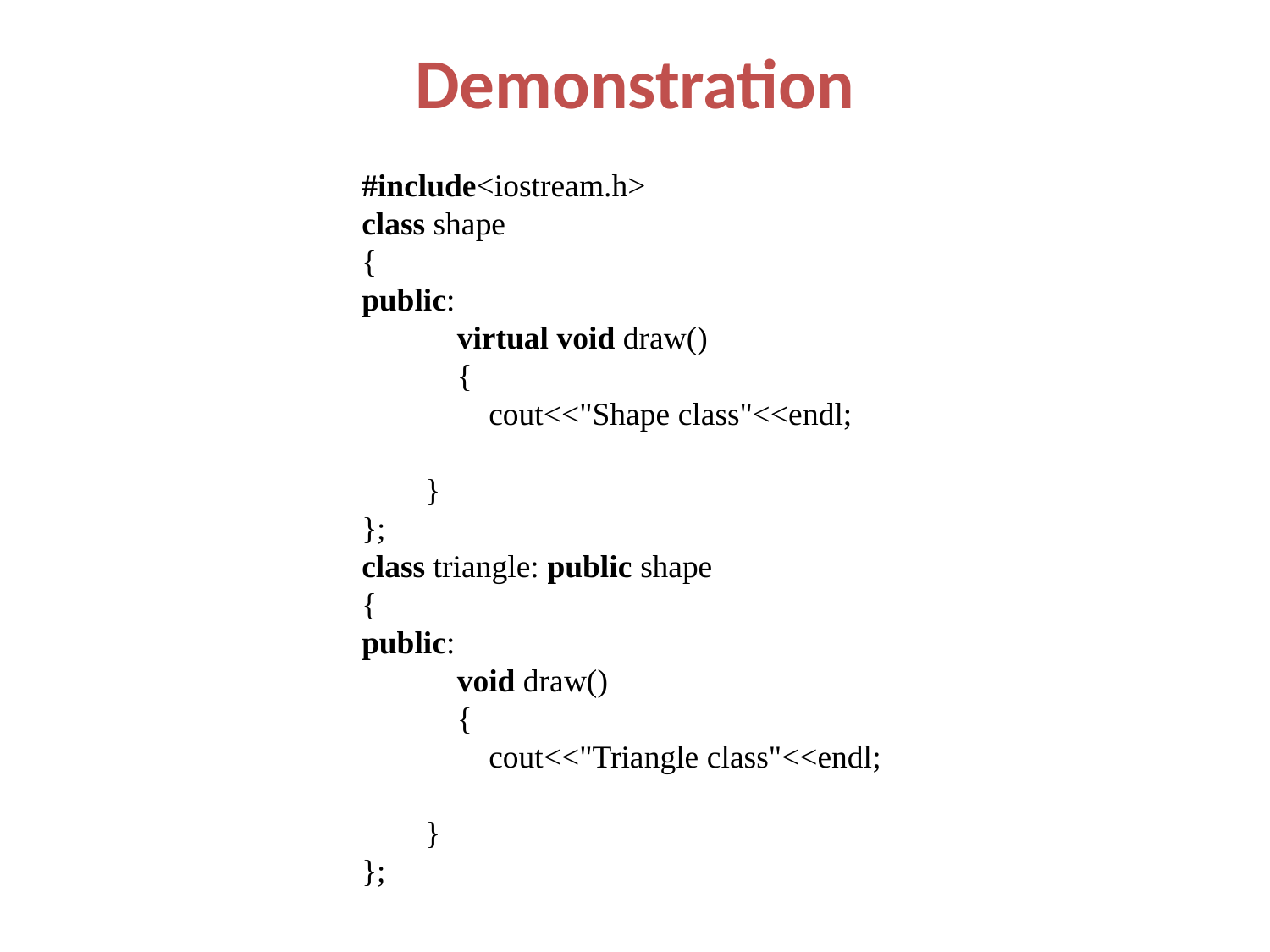

Demonstration
#include<iostream.h>
class shape
{
public:
	virtual void draw()
	{
cout<<"Shape class"<<endl;
}
};
class triangle: public shape
{
public:
	void draw()
	{
cout<<"Triangle class"<<endl;
}
};